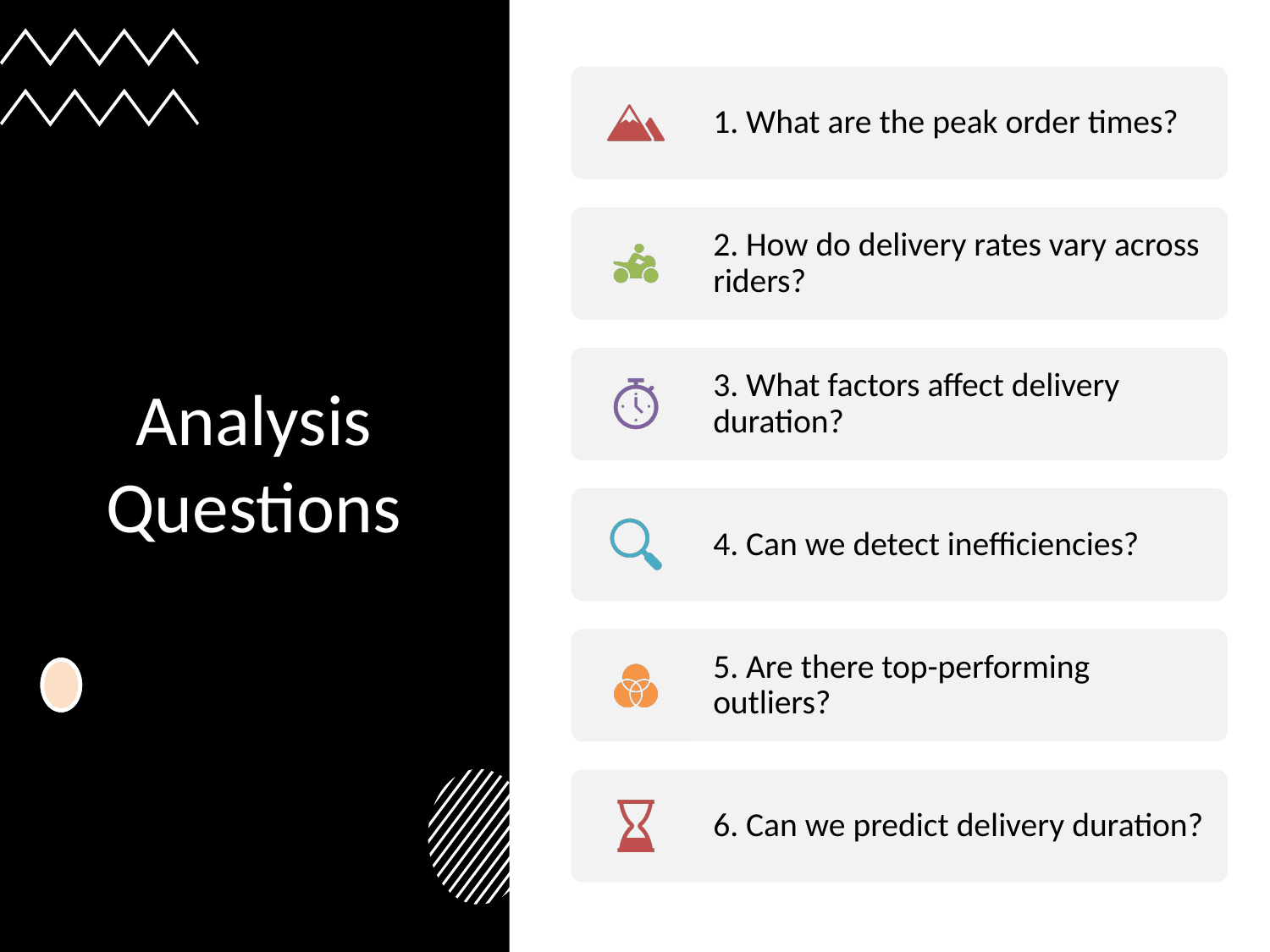

1. What are the peak order times?
2. How do delivery rates vary across riders?
3. What factors affect delivery duration?
4. Can we detect inefficiencies?
5. Are there top-performing outliers?
6. Can we predict delivery duration?
# Analysis Questions